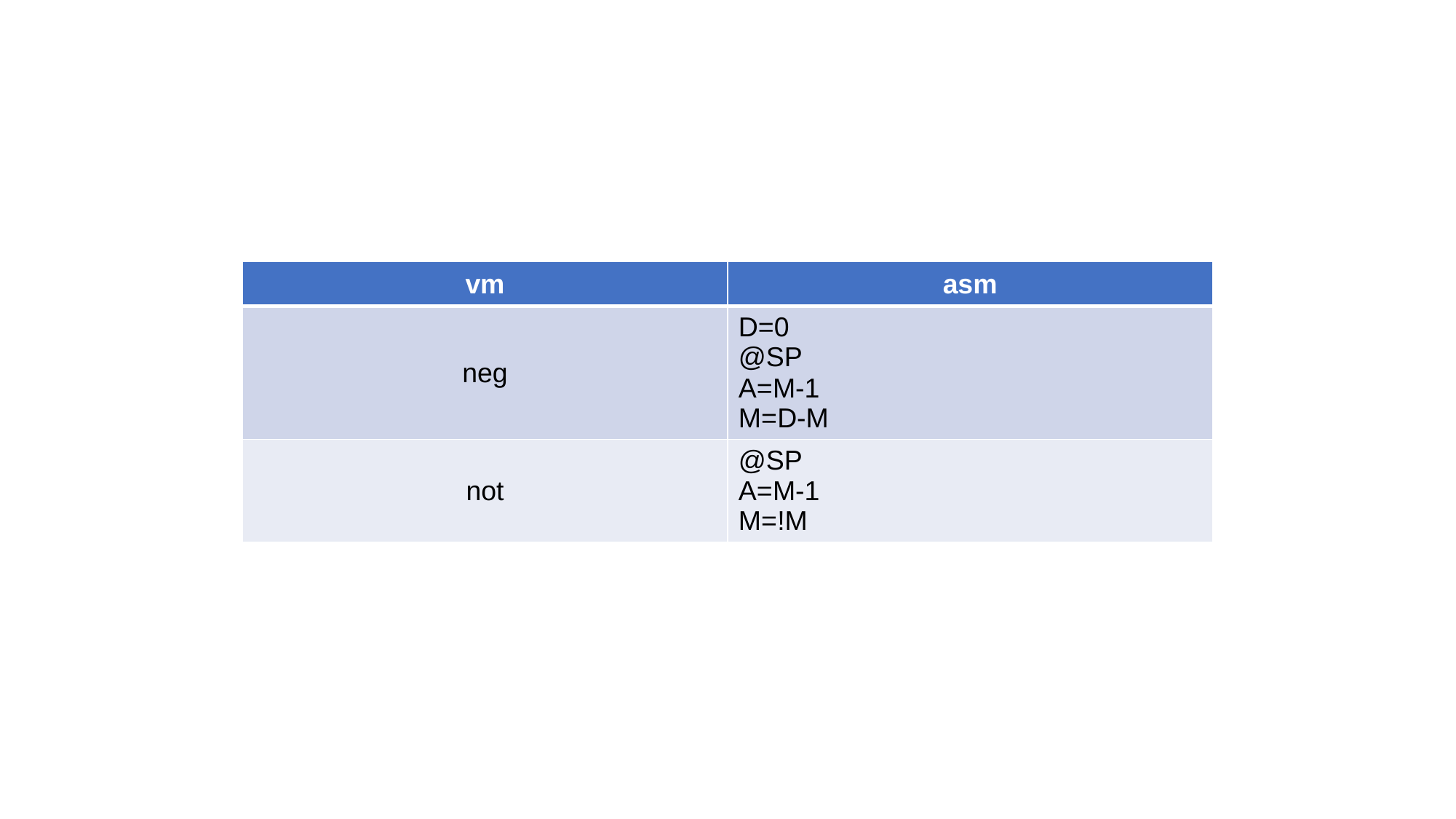

| vm | asm |
| --- | --- |
| neg | D=0 @SP A=M-1 M=D-M |
| not | @SP A=M-1 M=!M |